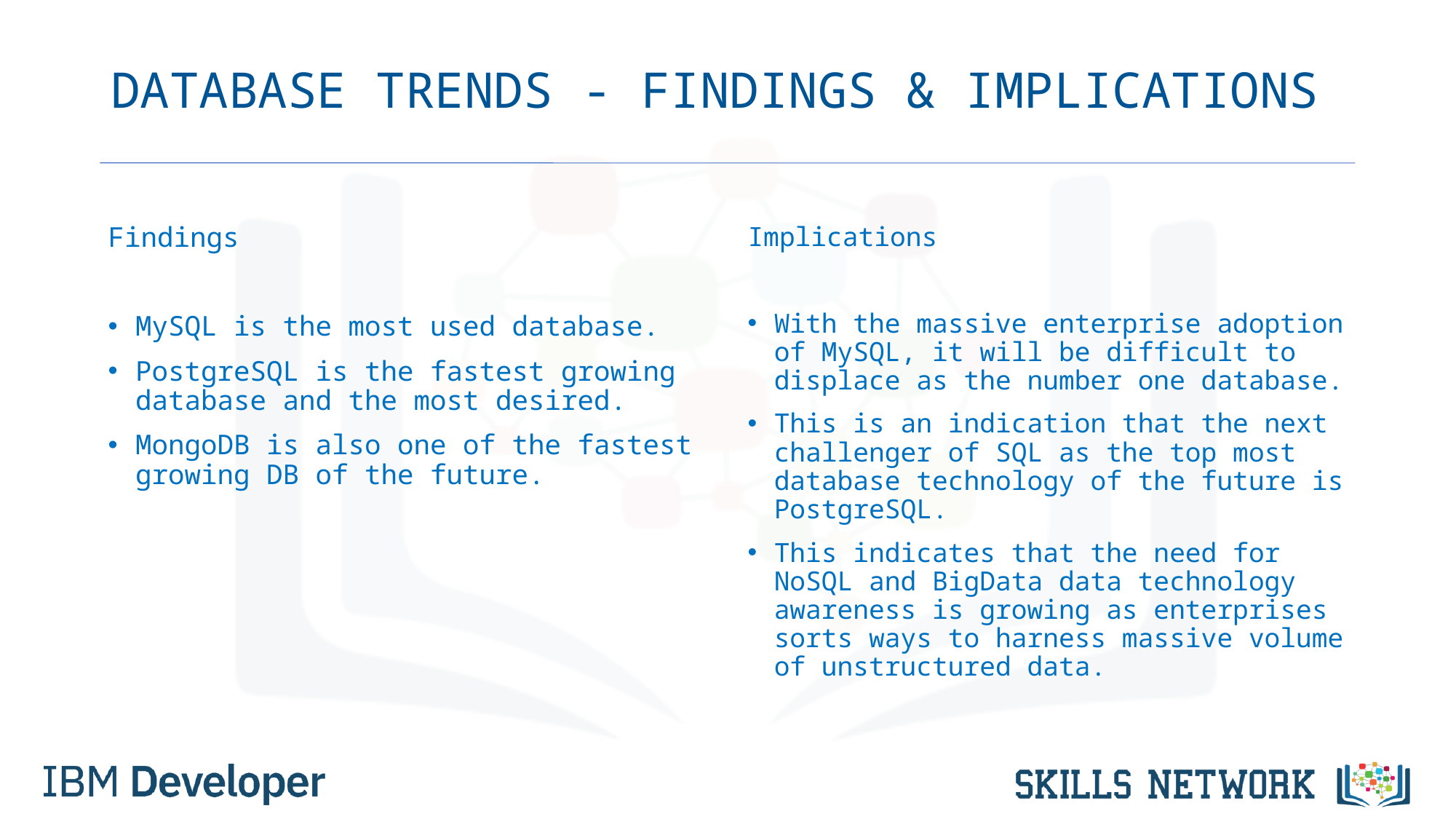

# DATABASE TRENDS - FINDINGS & IMPLICATIONS
Findings

MySQL is the most used database.
PostgreSQL is the fastest growing database and the most desired.
MongoDB is also one of the fastest growing DB of the future.
Implications

With the massive enterprise adoption of MySQL, it will be difficult to displace as the number one database.
This is an indication that the next challenger of SQL as the top most database technology of the future is PostgreSQL.
This indicates that the need for NoSQL and BigData data technology awareness is growing as enterprises sorts ways to harness massive volume of unstructured data.